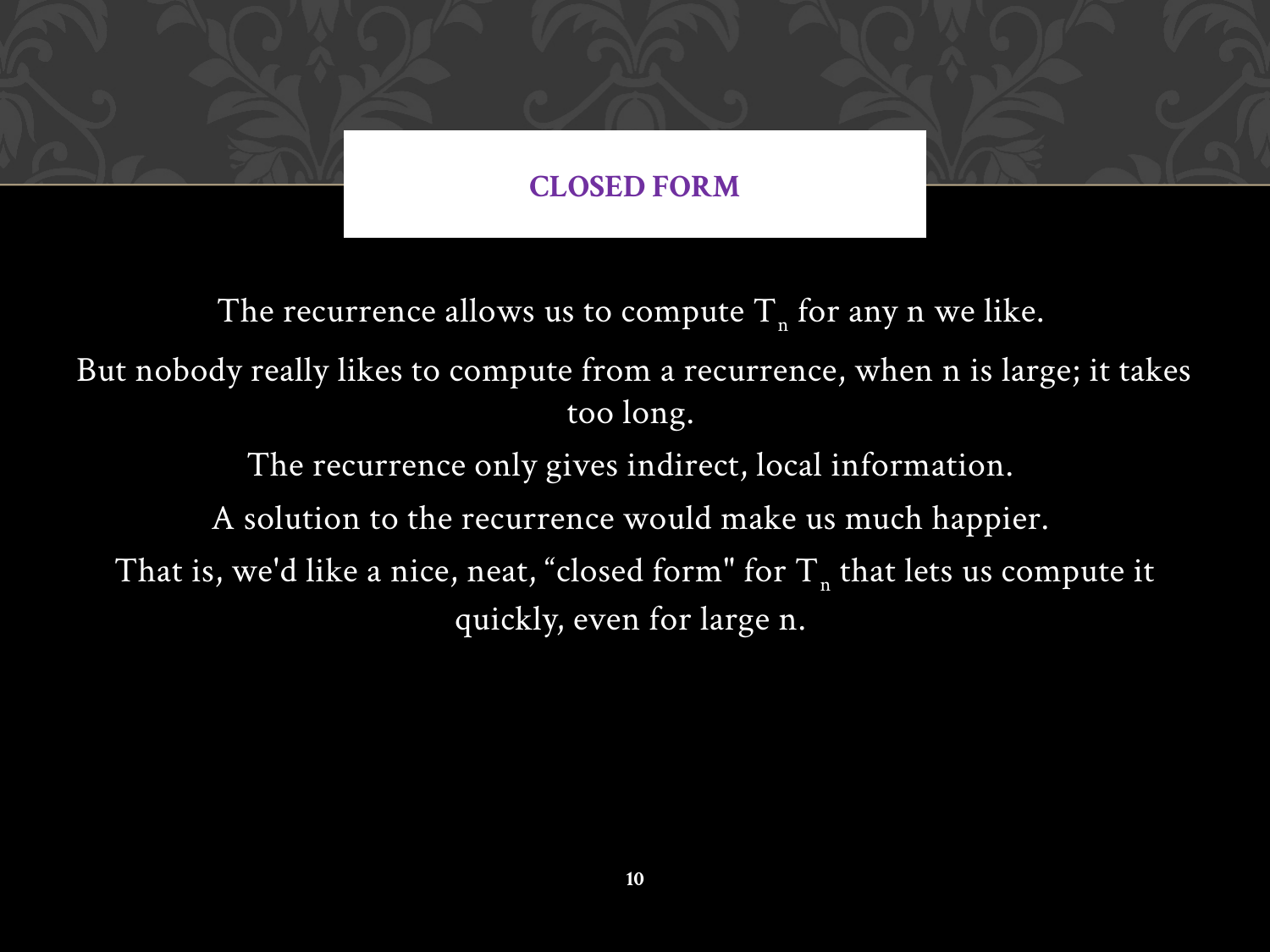

# Closed Form
The recurrence allows us to compute Tn for any n we like.
But nobody really likes to compute from a recurrence, when n is large; it takes too long.
The recurrence only gives indirect, local information.
A solution to the recurrence would make us much happier.
That is, we'd like a nice, neat, “closed form" for Tn that lets us compute it quickly, even for large n.

10